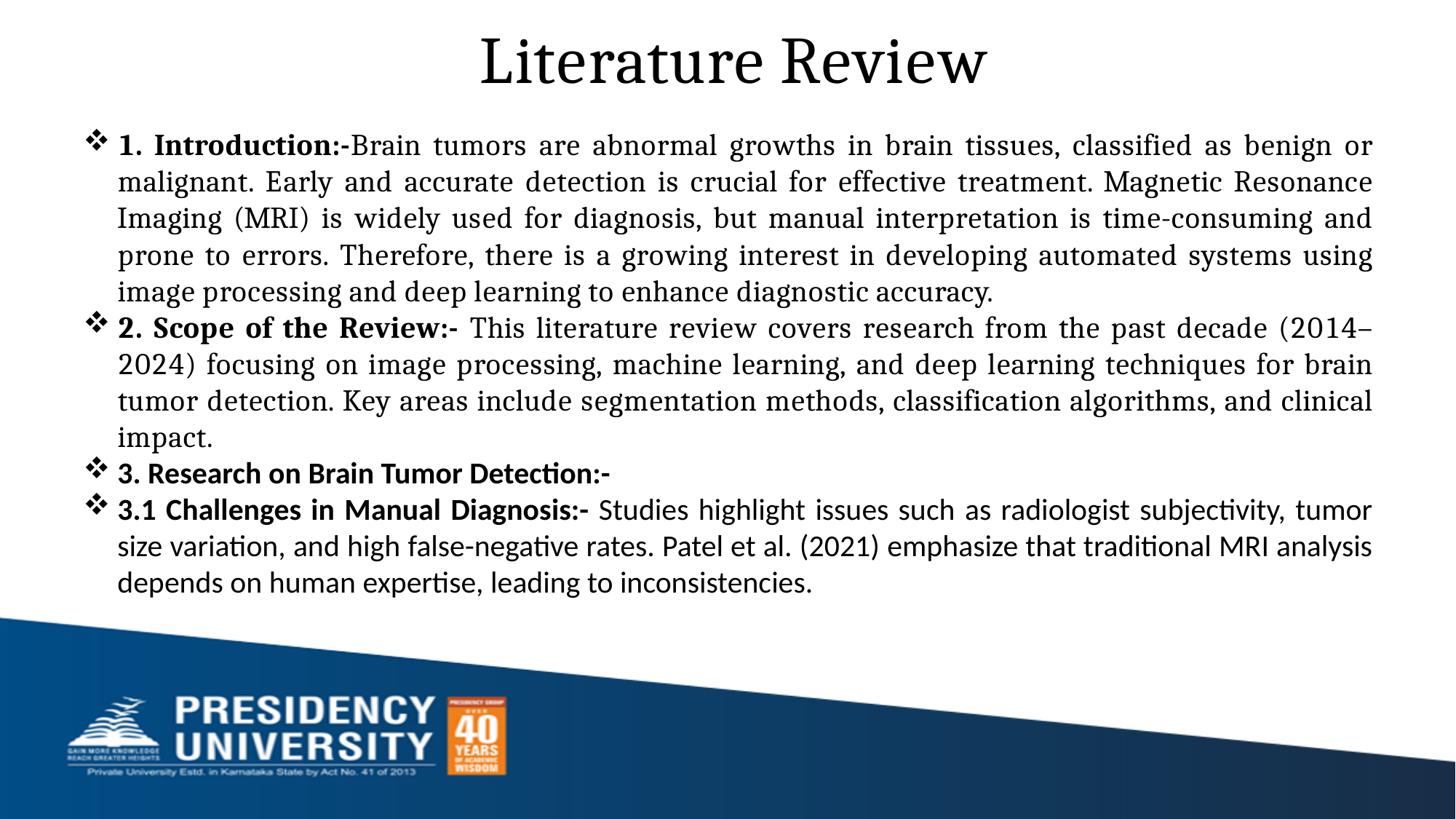

# Literature Review
1. Introduction:-Brain tumors are abnormal growths in brain tissues, classified as benign or malignant. Early and accurate detection is crucial for effective treatment. Magnetic Resonance Imaging (MRI) is widely used for diagnosis, but manual interpretation is time-consuming and prone to errors. Therefore, there is a growing interest in developing automated systems using image processing and deep learning to enhance diagnostic accuracy.
2. Scope of the Review:- This literature review covers research from the past decade (2014–2024) focusing on image processing, machine learning, and deep learning techniques for brain tumor detection. Key areas include segmentation methods, classification algorithms, and clinical impact.
3. Research on Brain Tumor Detection:-
3.1 Challenges in Manual Diagnosis:- Studies highlight issues such as radiologist subjectivity, tumor size variation, and high false-negative rates. Patel et al. (2021) emphasize that traditional MRI analysis depends on human expertise, leading to inconsistencies.